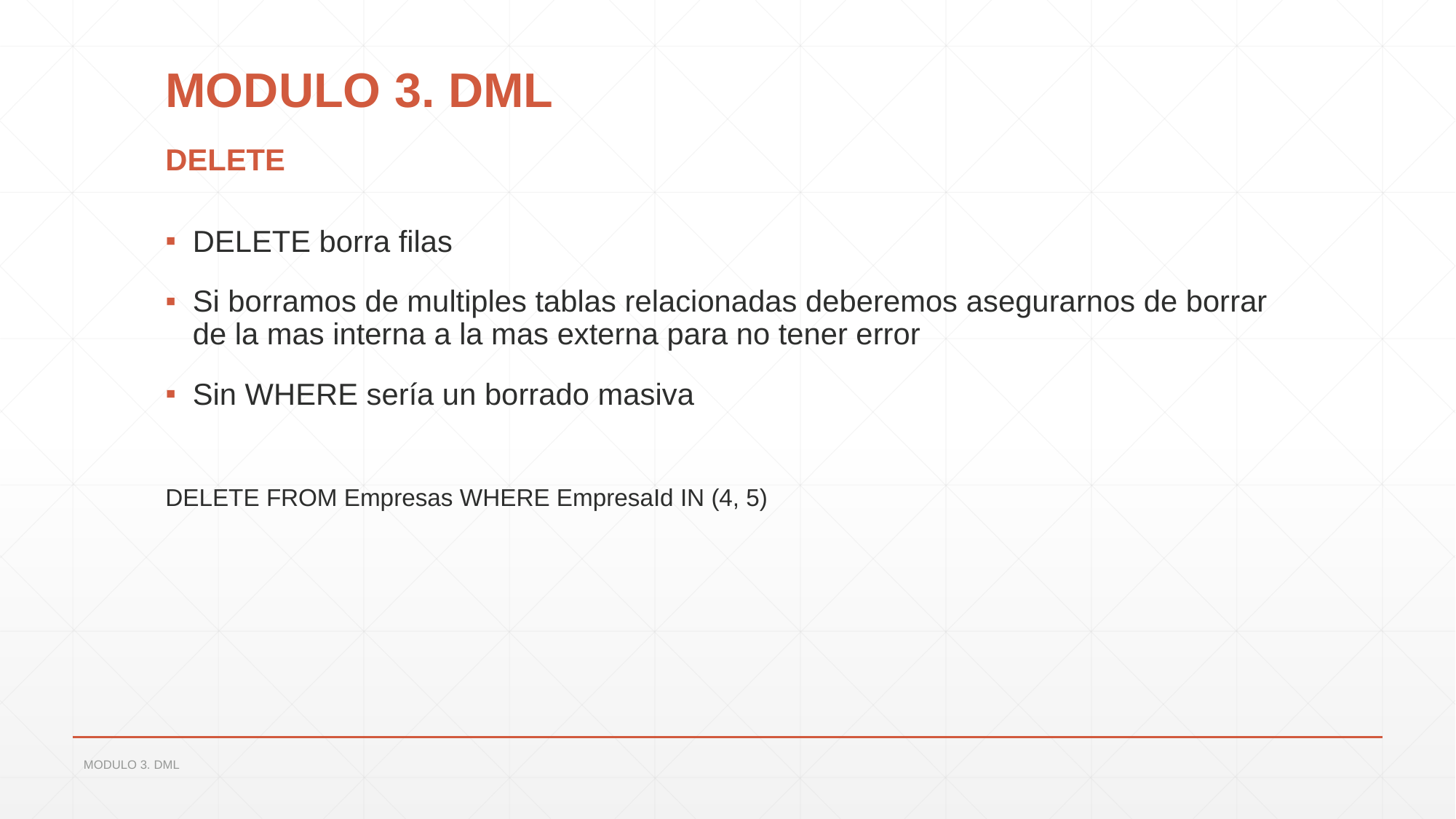

# MODULO 3. DML
DELETE
DELETE borra filas
Si borramos de multiples tablas relacionadas deberemos asegurarnos de borrar de la mas interna a la mas externa para no tener error
Sin WHERE sería un borrado masiva
DELETE FROM Empresas WHERE EmpresaId IN (4, 5)
MODULO 3. DML